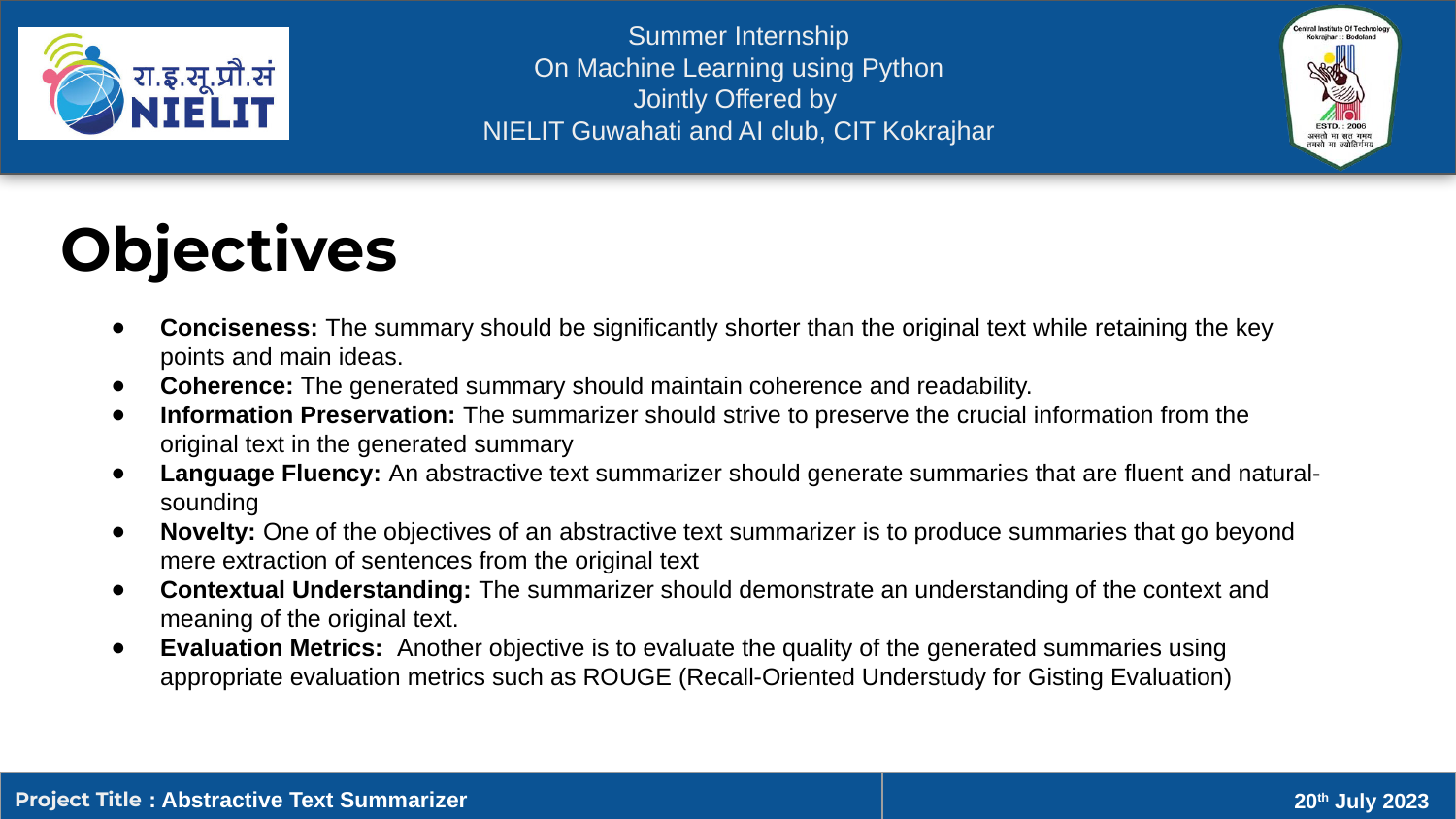

Objectives
Conciseness: The summary should be significantly shorter than the original text while retaining the key points and main ideas.
Coherence: The generated summary should maintain coherence and readability.
Information Preservation: The summarizer should strive to preserve the crucial information from the original text in the generated summary
Language Fluency: An abstractive text summarizer should generate summaries that are fluent and natural-sounding
Novelty: One of the objectives of an abstractive text summarizer is to produce summaries that go beyond mere extraction of sentences from the original text
Contextual Understanding: The summarizer should demonstrate an understanding of the context and meaning of the original text.
Evaluation Metrics:  Another objective is to evaluate the quality of the generated summaries using appropriate evaluation metrics such as ROUGE (Recall-Oriented Understudy for Gisting Evaluation)
: Abstractive Text Summarizer
20th July 2023